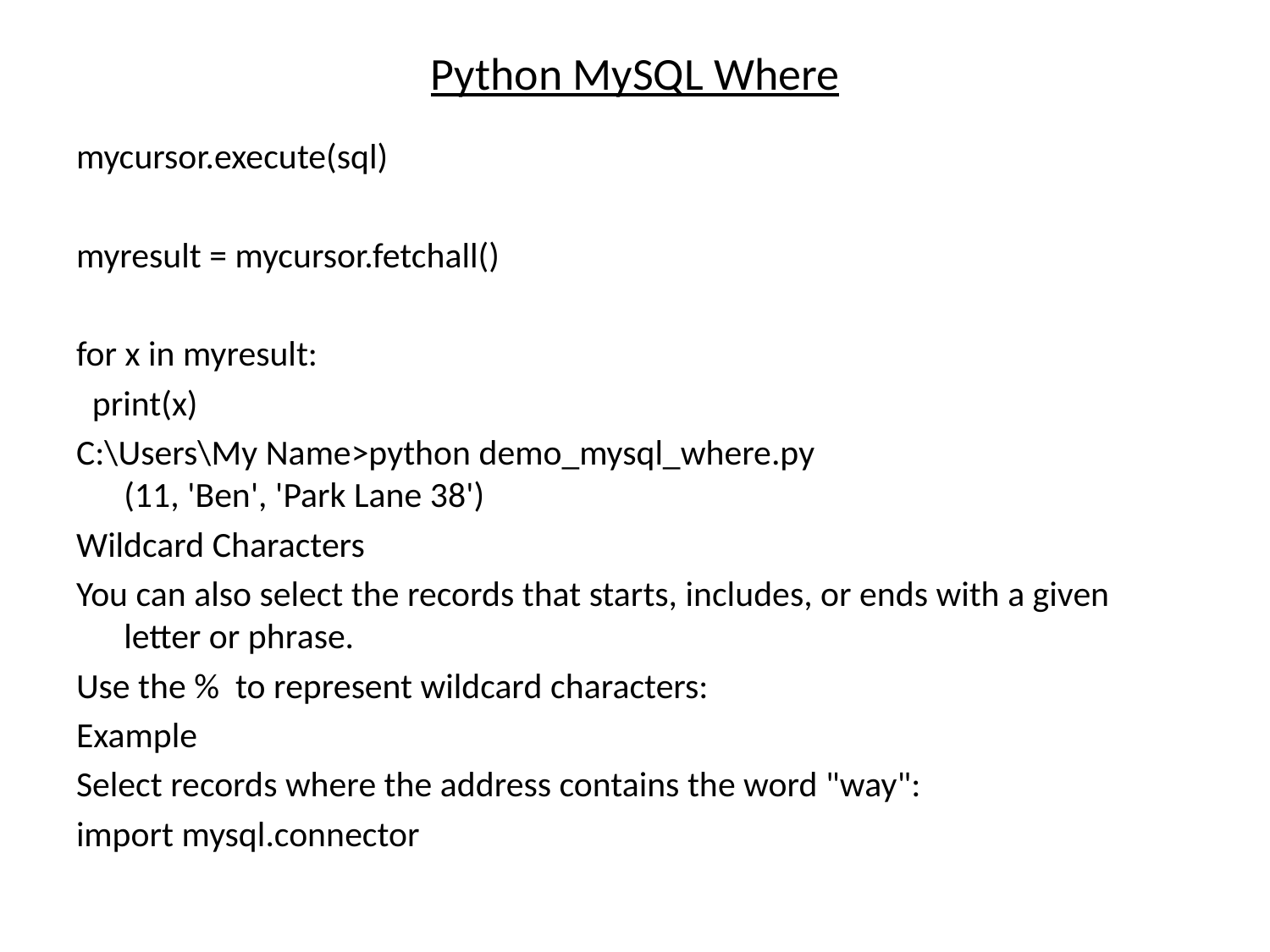

# Python MySQL Where
mycursor.execute(sql)

myresult = mycursor.fetchall()

for x in myresult:
  print(x)
C:\Users\My Name>python demo_mysql_where.py
(11, 'Ben', 'Park Lane 38')
Wildcard Characters
You can also select the records that starts, includes, or ends with a given letter or phrase.
Use the %  to represent wildcard characters:
Example
Select records where the address contains the word "way":
import mysql.connector